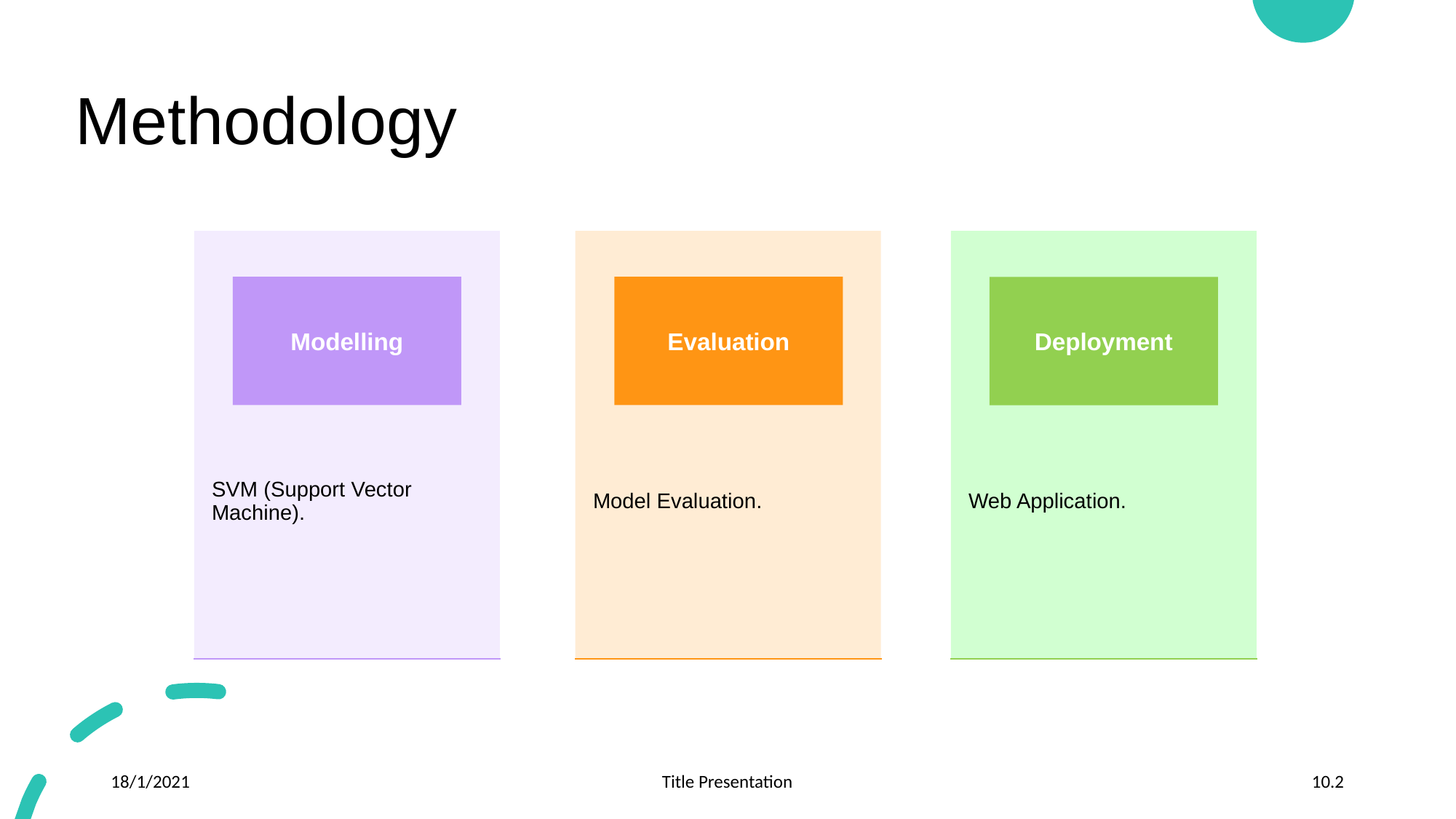

# Methodology
SVM (Support Vector Machine).
Modelling

Model Evaluation.
Evaluation

Web Application.
Deployment

18/1/2021
Title Presentation
10.2